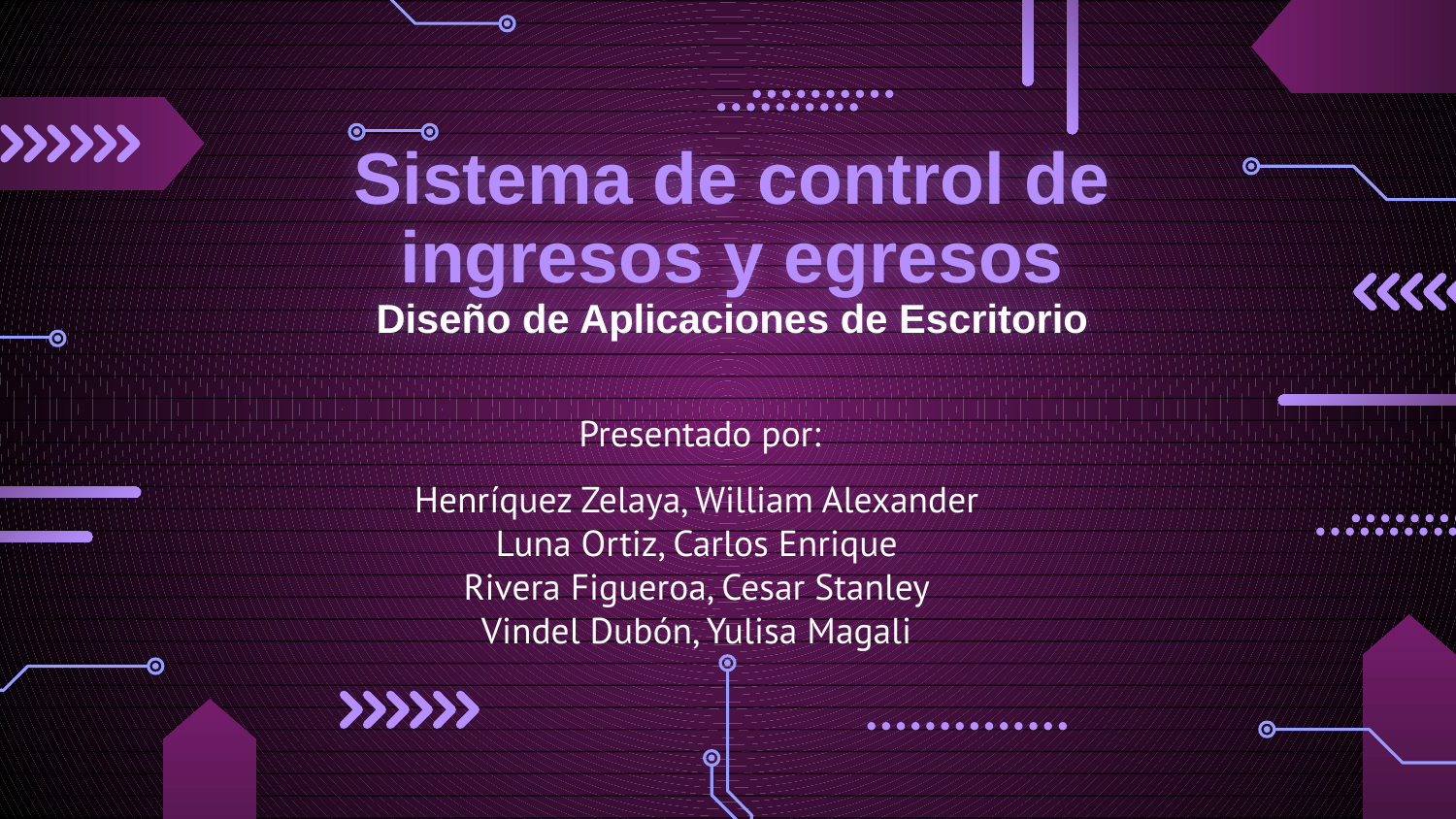

# Sistema de control de ingresos y egresos Diseño de Aplicaciones de Escritorio
Presentado por:
Henríquez Zelaya, William Alexander
Luna Ortiz, Carlos Enrique
Rivera Figueroa, Cesar Stanley
Vindel Dubón, Yulisa Magali